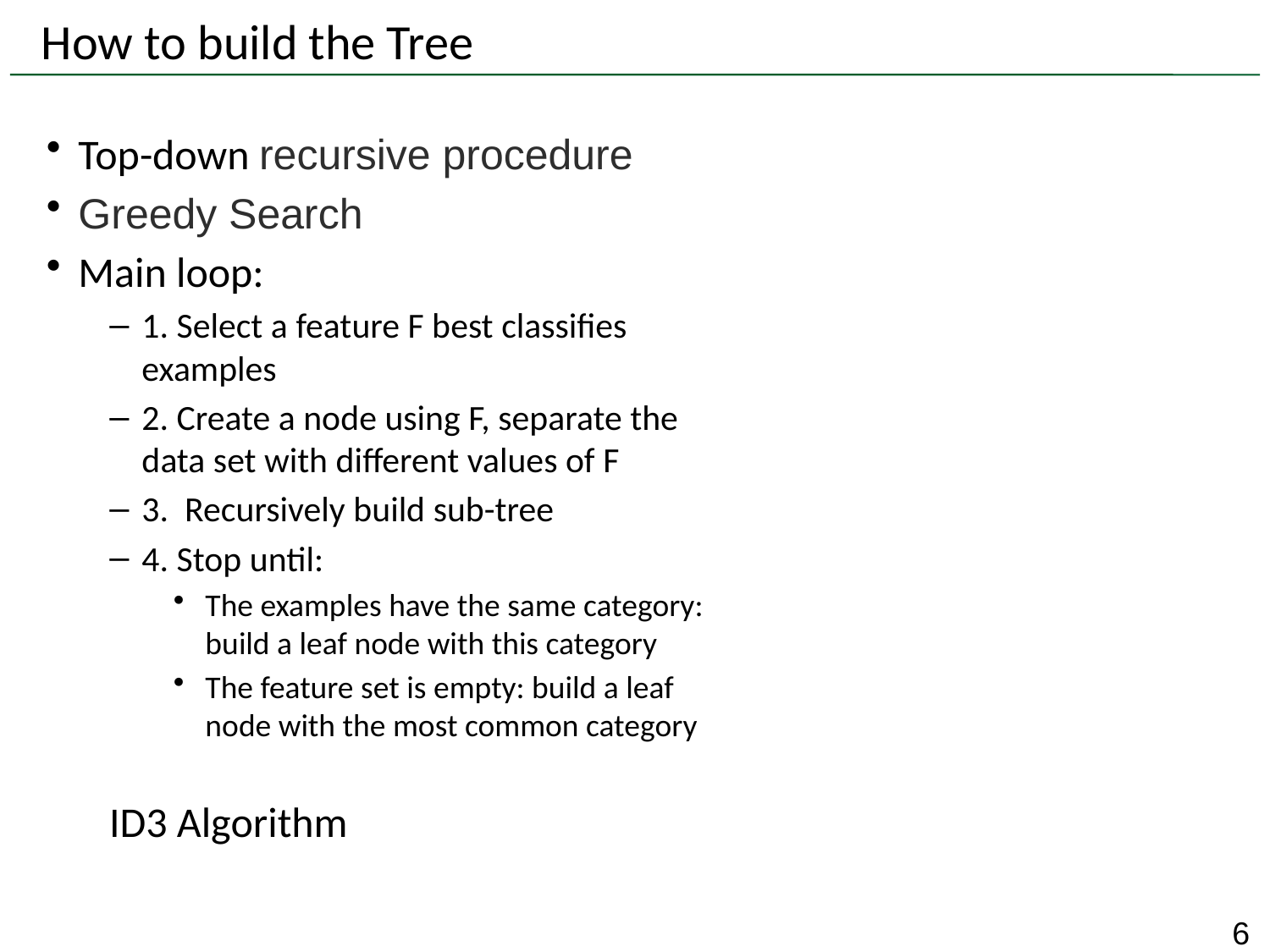

# How to build the Tree
Top-down recursive procedure
Greedy Search
Main loop:
1. Select a feature F best classifies examples
2. Create a node using F, separate the data set with different values of F
3.  Recursively build sub-tree
4. Stop until:
The examples have the same category: build a leaf node with this category
The feature set is empty: build a leaf node with the most common category

ID3 Algorithm
6